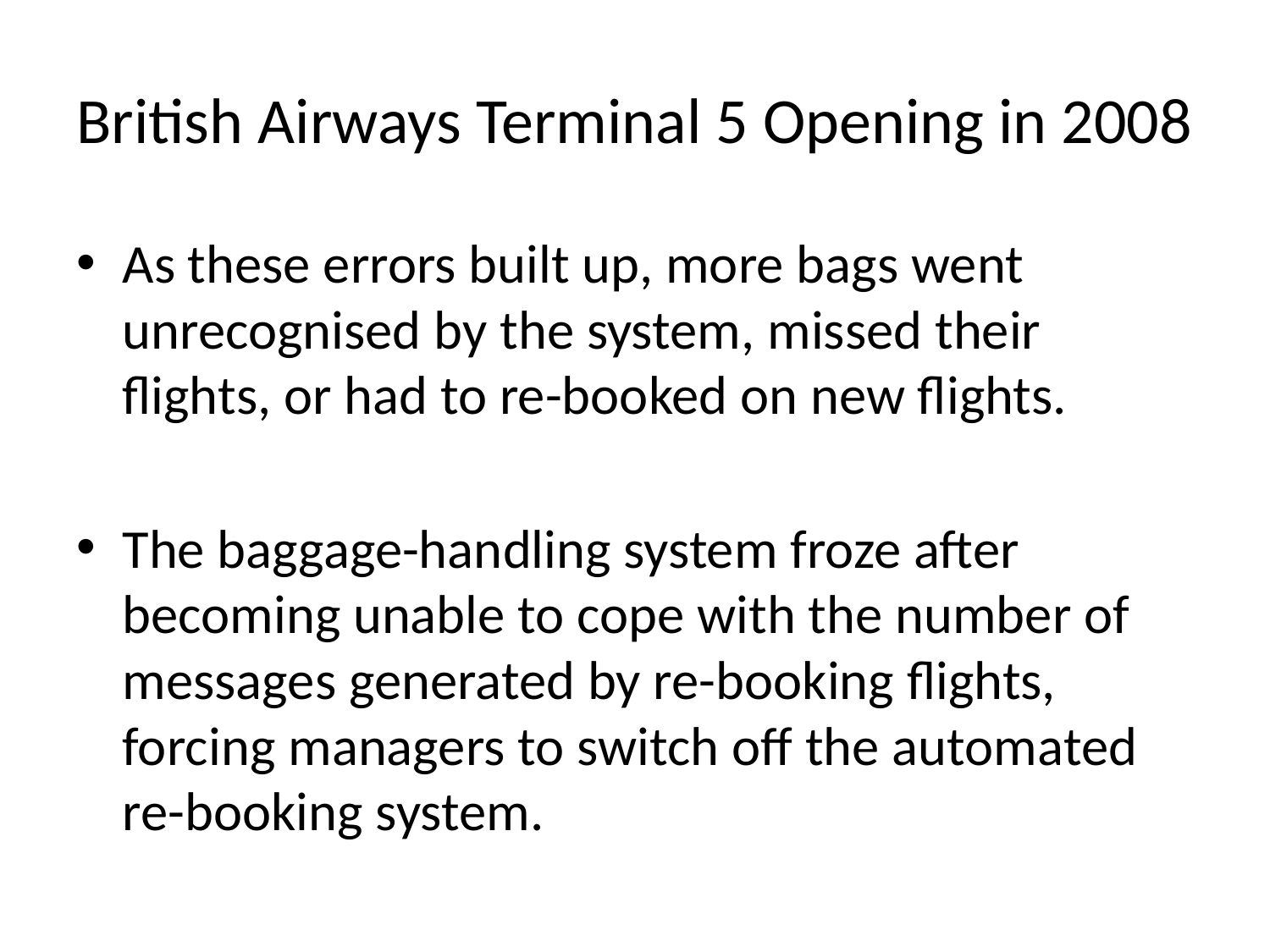

# British Airways Terminal 5 Opening in 2008
As these errors built up, more bags went unrecognised by the system, missed their flights, or had to re-booked on new flights.

The baggage-handling system froze after becoming unable to cope with the number of messages generated by re-booking flights, forcing managers to switch off the automated re-booking system.